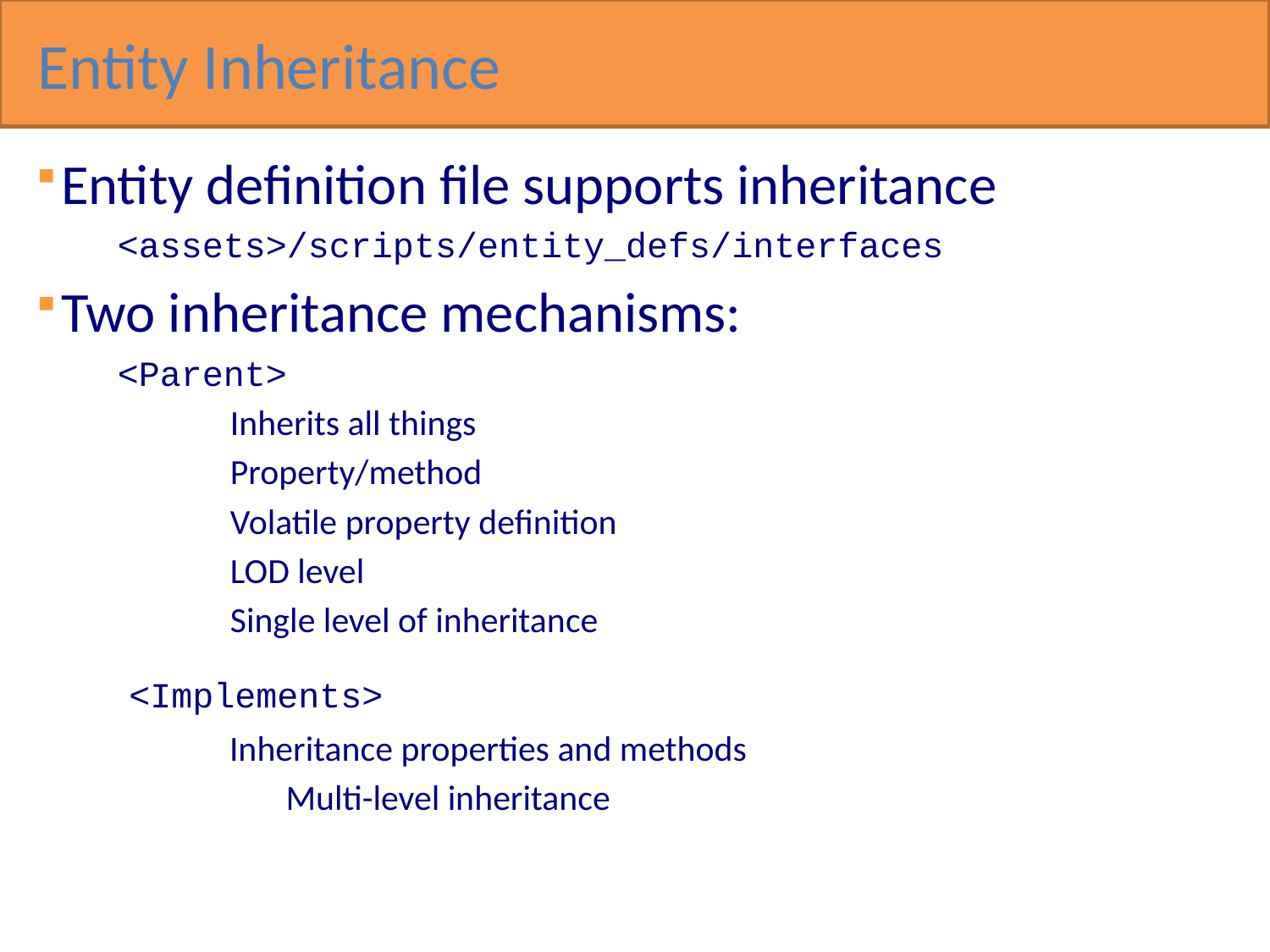

Entity Inheritance
Entity definition file supports inheritance
       <assets>/scripts/entity_defs/interfaces
Two inheritance mechanisms:
       <Parent>
                     Inherits all things
                     Property/method
                     Volatile property definition
                     LOD level
                     Single level of inheritance
  <Implements>
                 Inheritance properties and methods
                        Multi-level inheritance